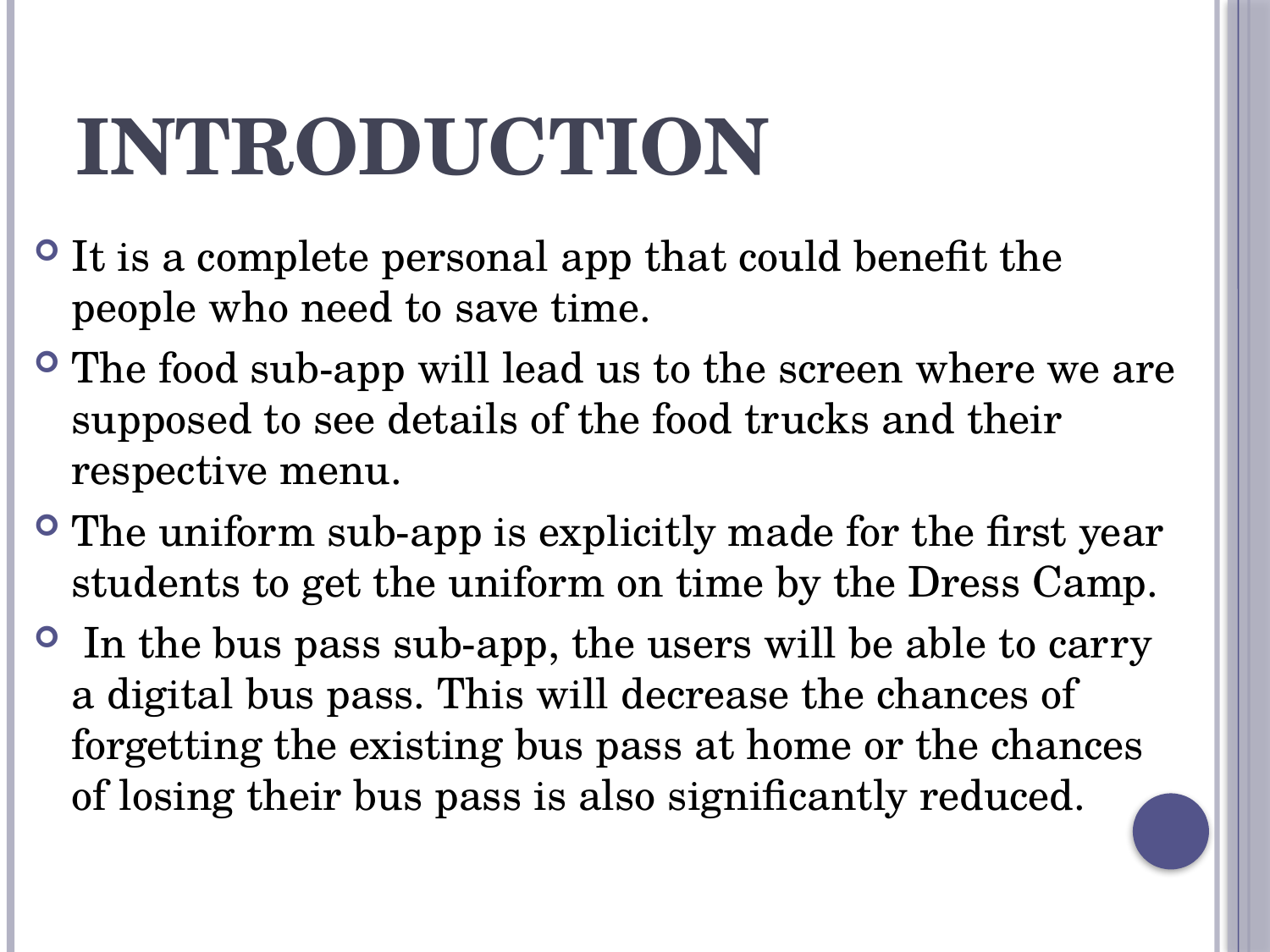

# INTRODUCTION
It is a complete personal app that could benefit the people who need to save time.
The food sub-app will lead us to the screen where we are supposed to see details of the food trucks and their respective menu.
The uniform sub-app is explicitly made for the first year students to get the uniform on time by the Dress Camp.
 In the bus pass sub-app, the users will be able to carry a digital bus pass. This will decrease the chances of forgetting the existing bus pass at home or the chances of losing their bus pass is also significantly reduced.